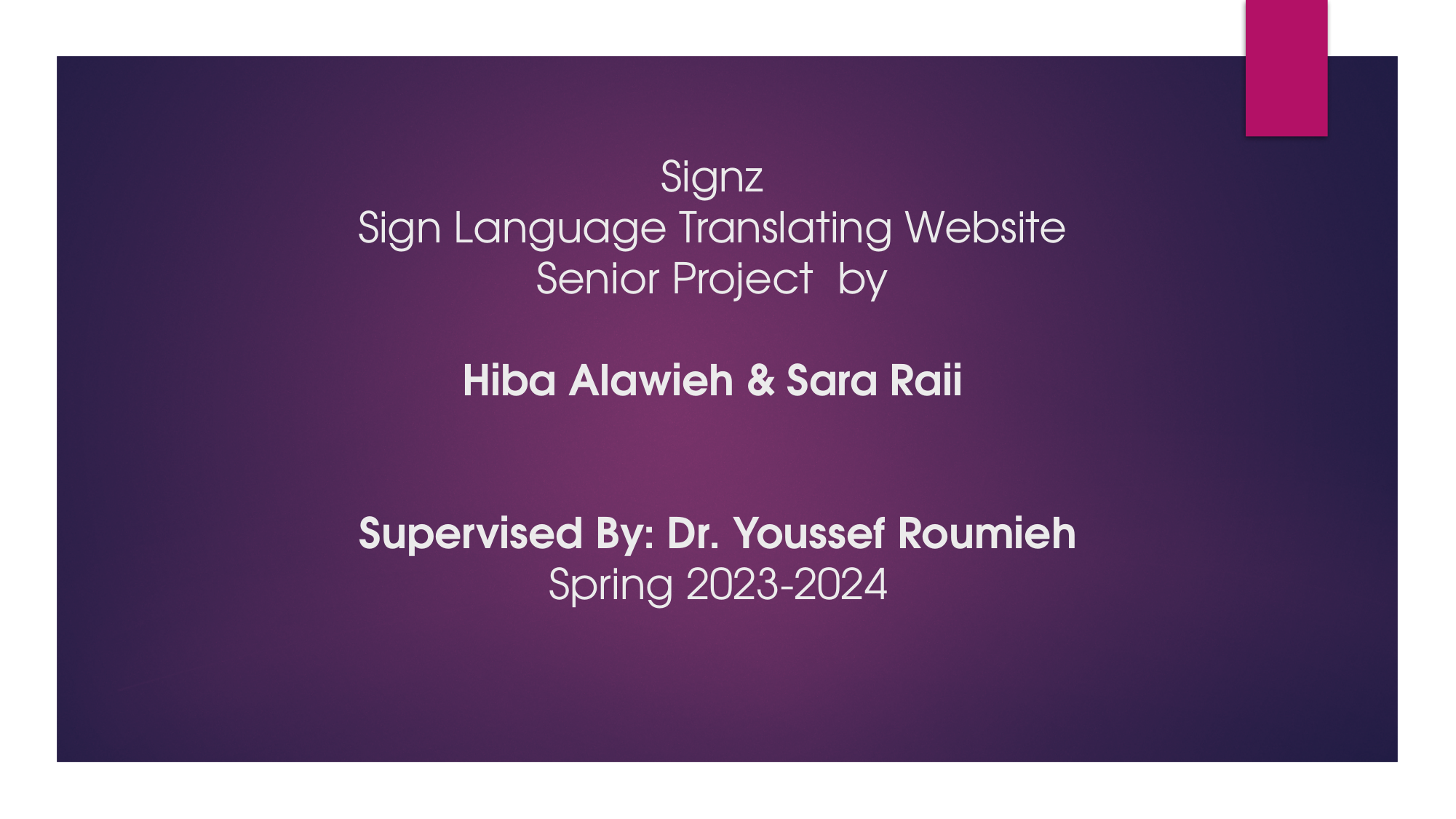

# Signz Sign Language Translating Website Senior Project  by Hiba Alawieh & Sara Raii Supervised By: Dr. Youssef Roumieh Spring 2023-2024